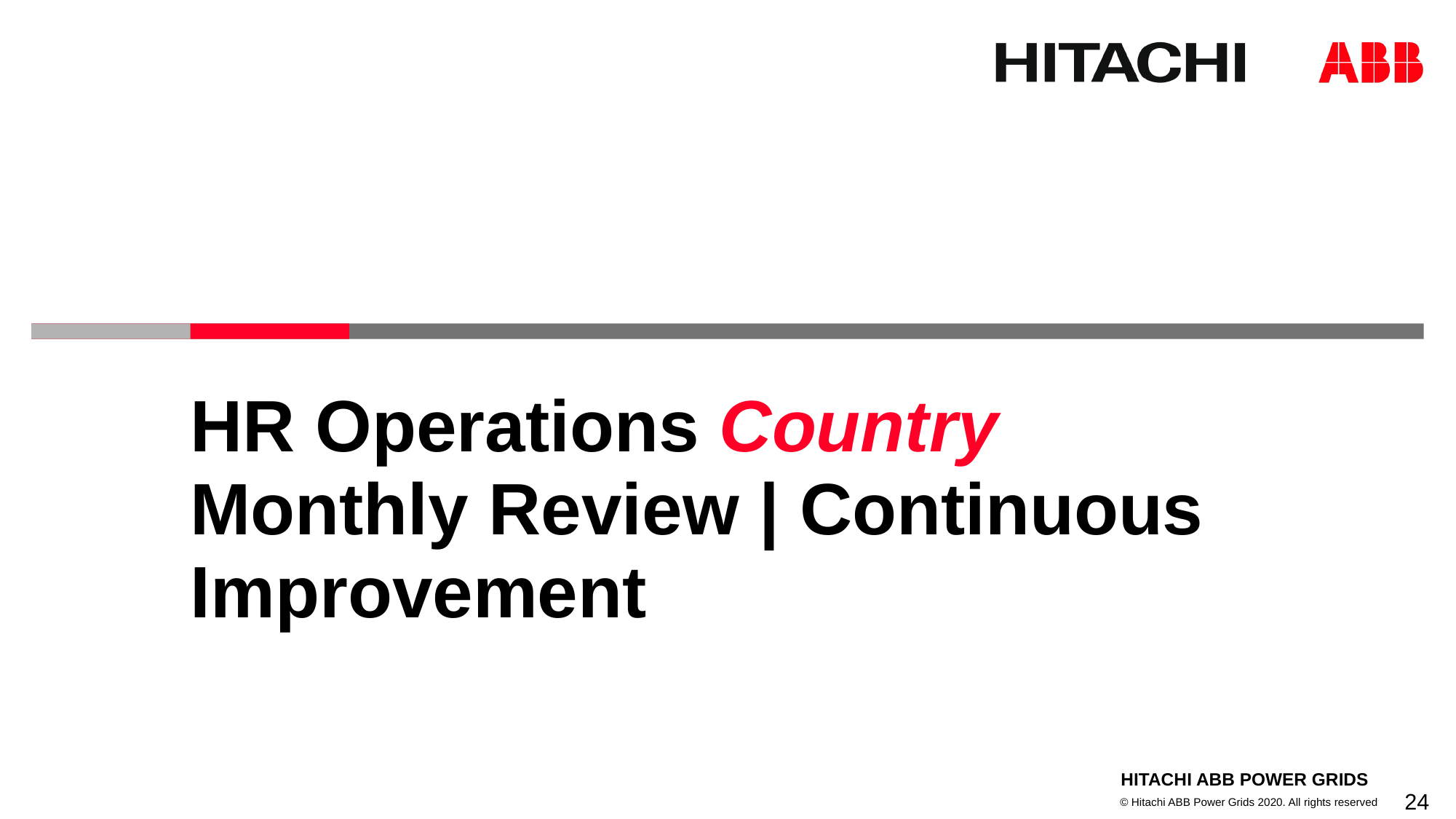

# HR Operations Country Monthly Review | Continuous Improvement

24